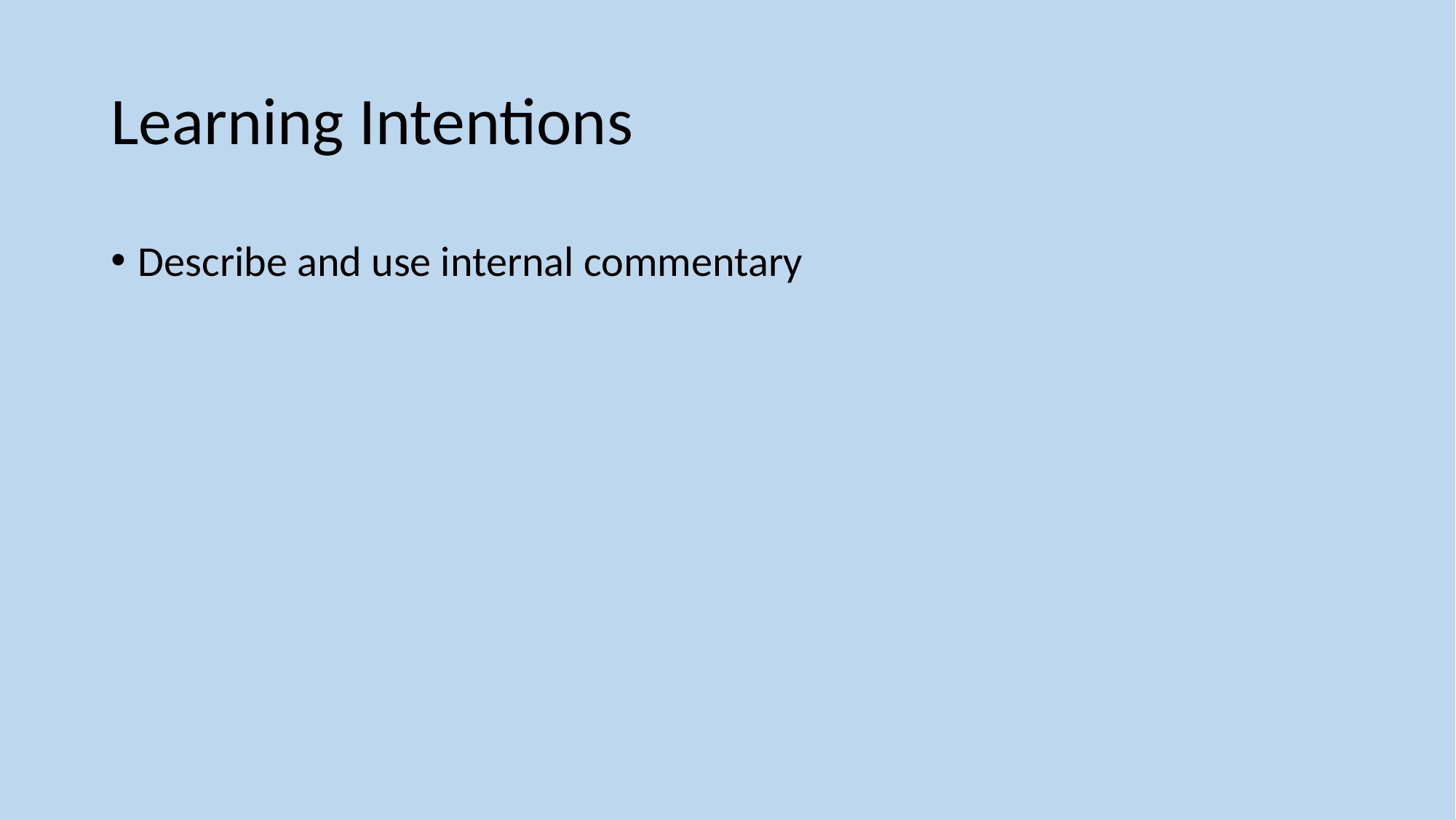

# Learning Intentions
Describe and use internal commentary